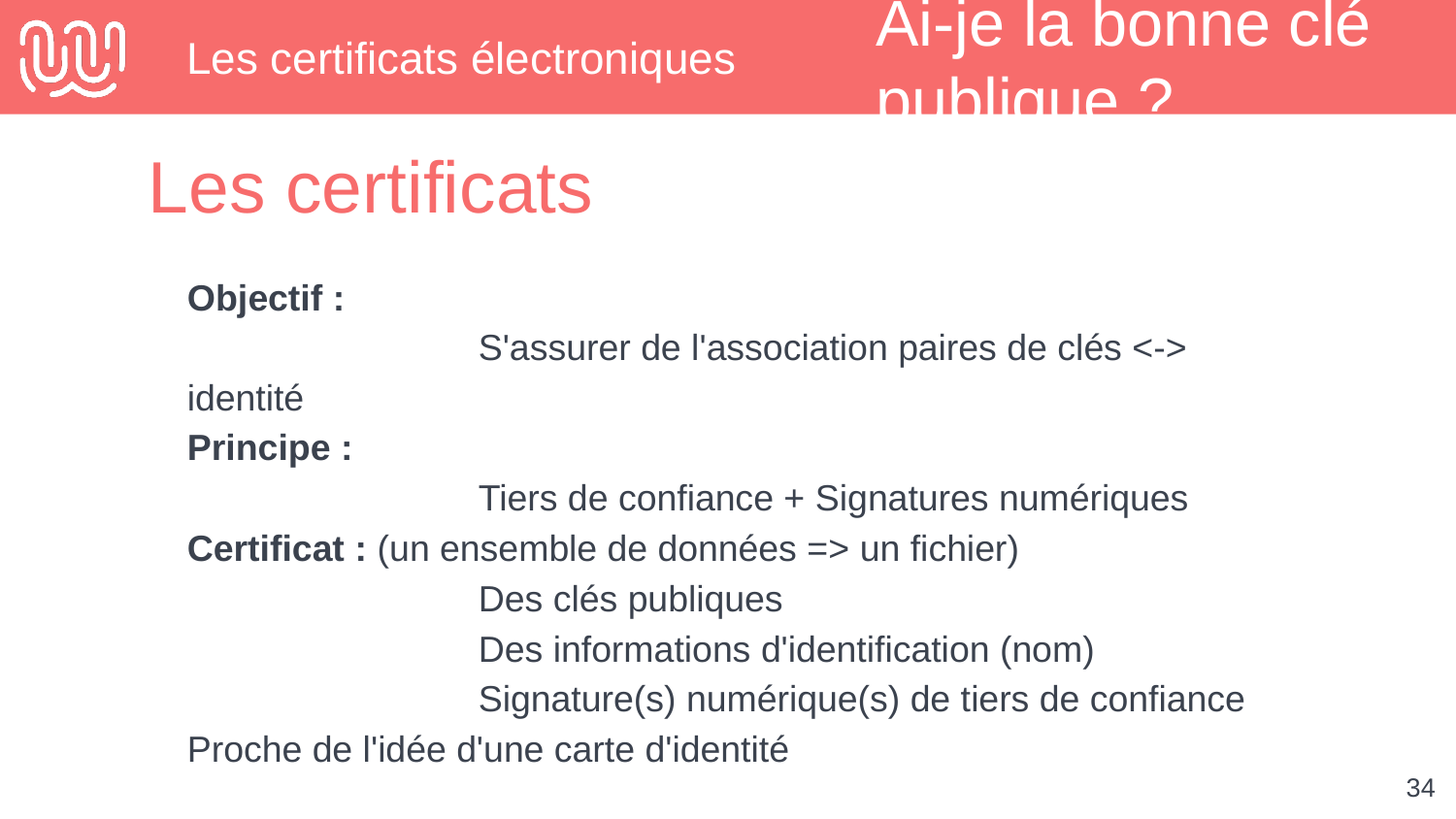

# Les certificats électroniques
Ai-je la bonne clé publique ?
Les certificats
Objectif :
		S'assurer de l'association paires de clés <-> identité
Principe :
		Tiers de confiance + Signatures numériques
Certificat : (un ensemble de données => un fichier)
		Des clés publiques
		Des informations d'identification (nom)
		Signature(s) numérique(s) de tiers de confiance
Proche de l'idée d'une carte d'identité
34